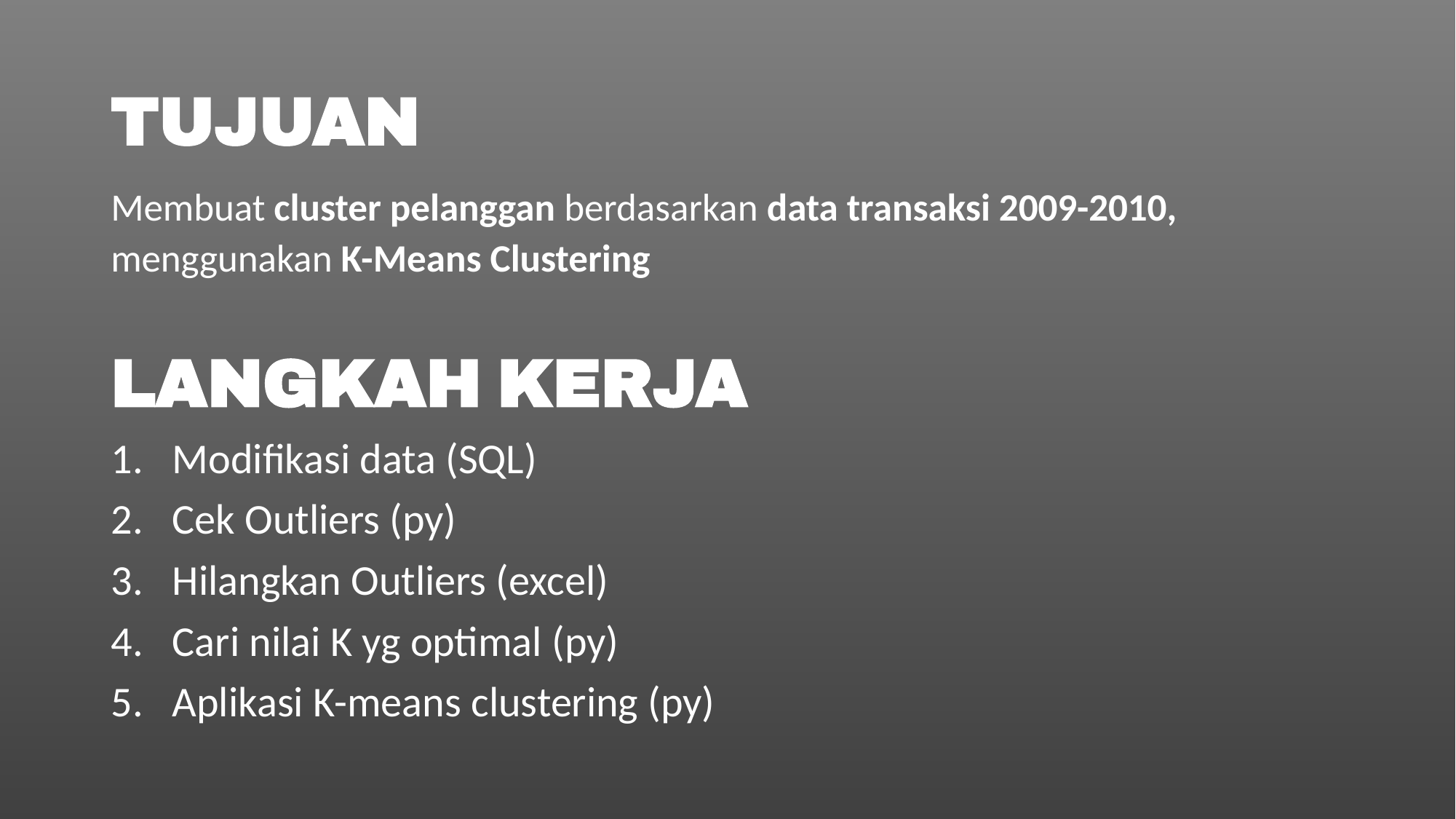

# TUJUAN
Membuat cluster pelanggan berdasarkan data transaksi 2009-2010, menggunakan K-Means Clustering

LANGKAH KERJA
Modifikasi data (SQL)
Cek Outliers (py)
Hilangkan Outliers (excel)
Cari nilai K yg optimal (py)
Aplikasi K-means clustering (py)